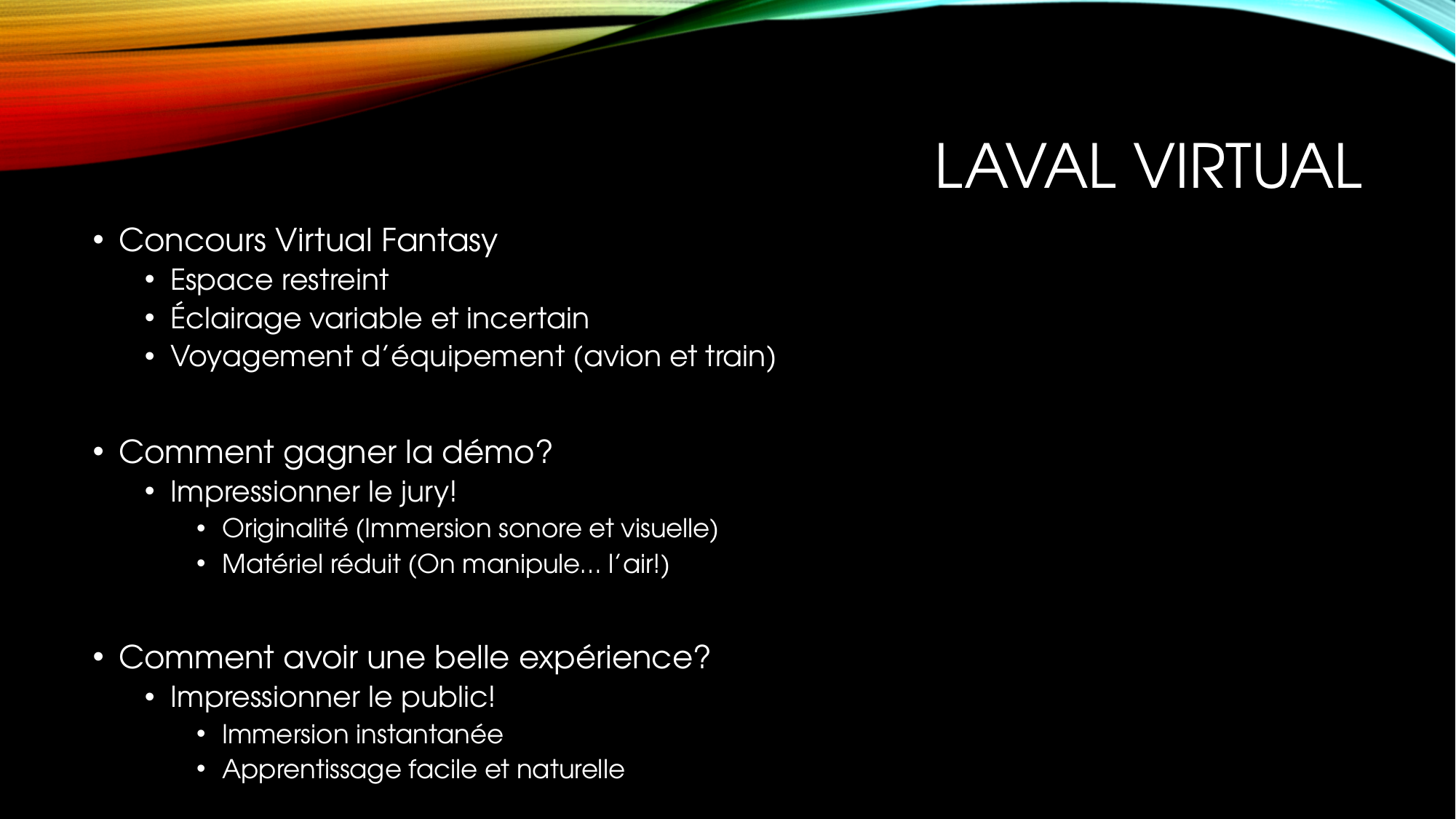

# Laval Virtual
Concours Virtual Fantasy
Espace restreint
Éclairage variable et incertain
Voyagement d’équipement (avion et train)

Comment gagner la démo?
Impressionner le jury!
Originalité (Immersion sonore et visuelle)
Matériel réduit (On manipule… l’air!)

Comment avoir une belle expérience?
Impressionner le public!
Immersion instantanée
Apprentissage facile et naturelle